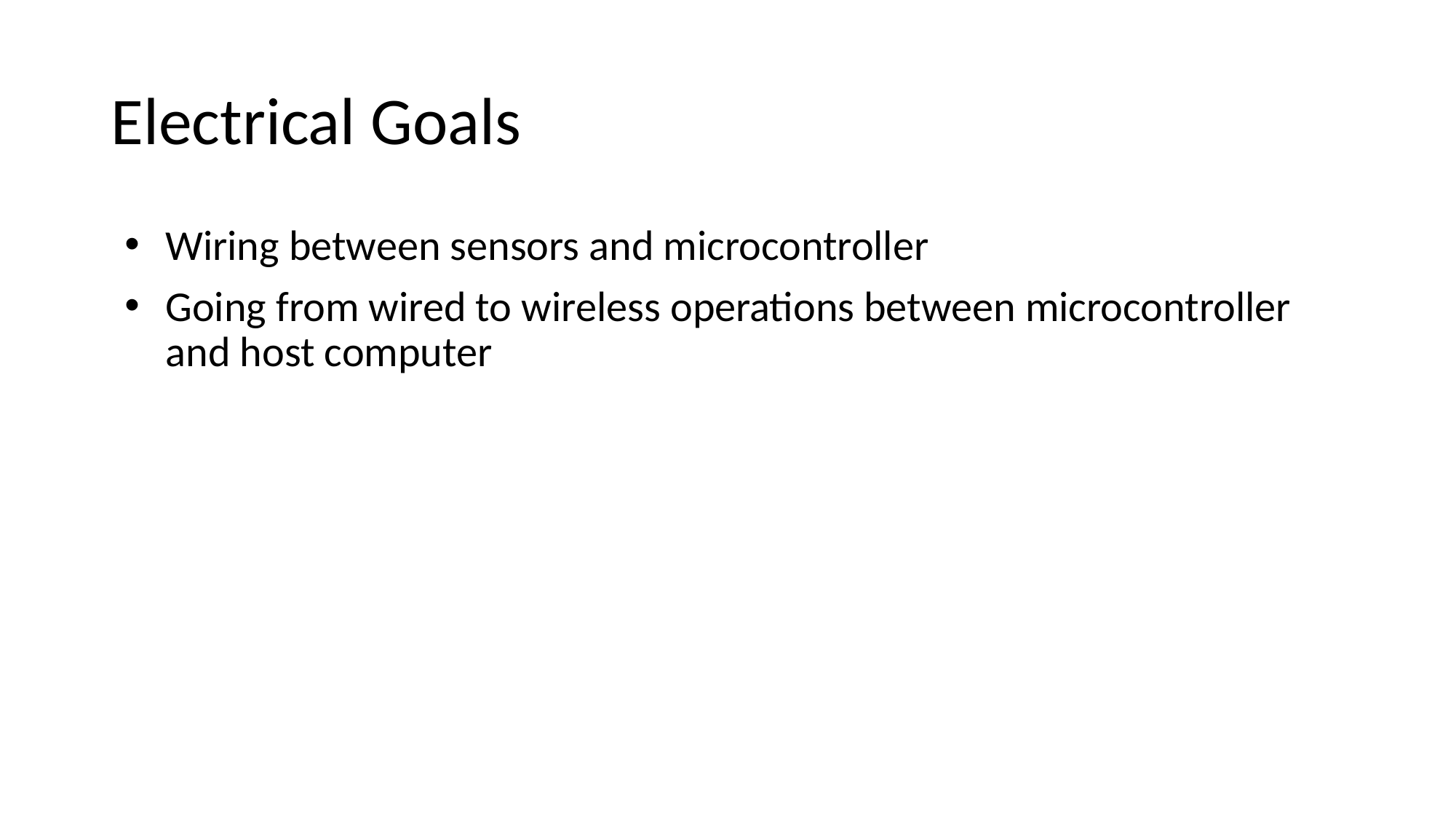

# Electrical Goals
Wiring between sensors and microcontroller
Going from wired to wireless operations between microcontroller and host computer